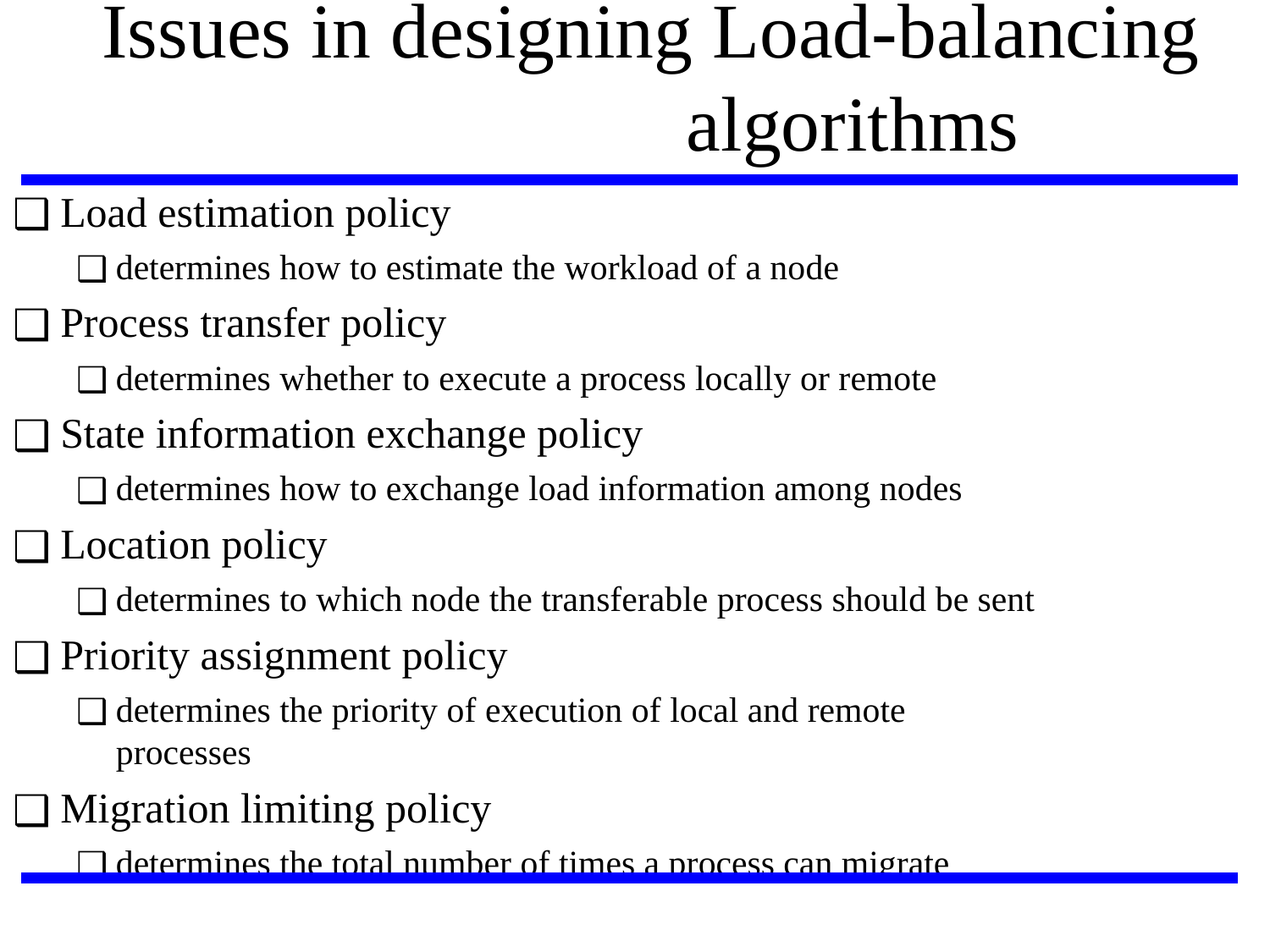

# Issues in designing Load-balancing  algorithms
Load estimation policy
determines how to estimate the workload of a node
Process transfer policy
determines whether to execute a process locally or remote
State information exchange policy
determines how to exchange load information among nodes
Location policy
determines to which node the transferable process should be sent
Priority assignment policy
determines the priority of execution of local and remote processes
Migration limiting policy
determines the total number of times a process can migrate